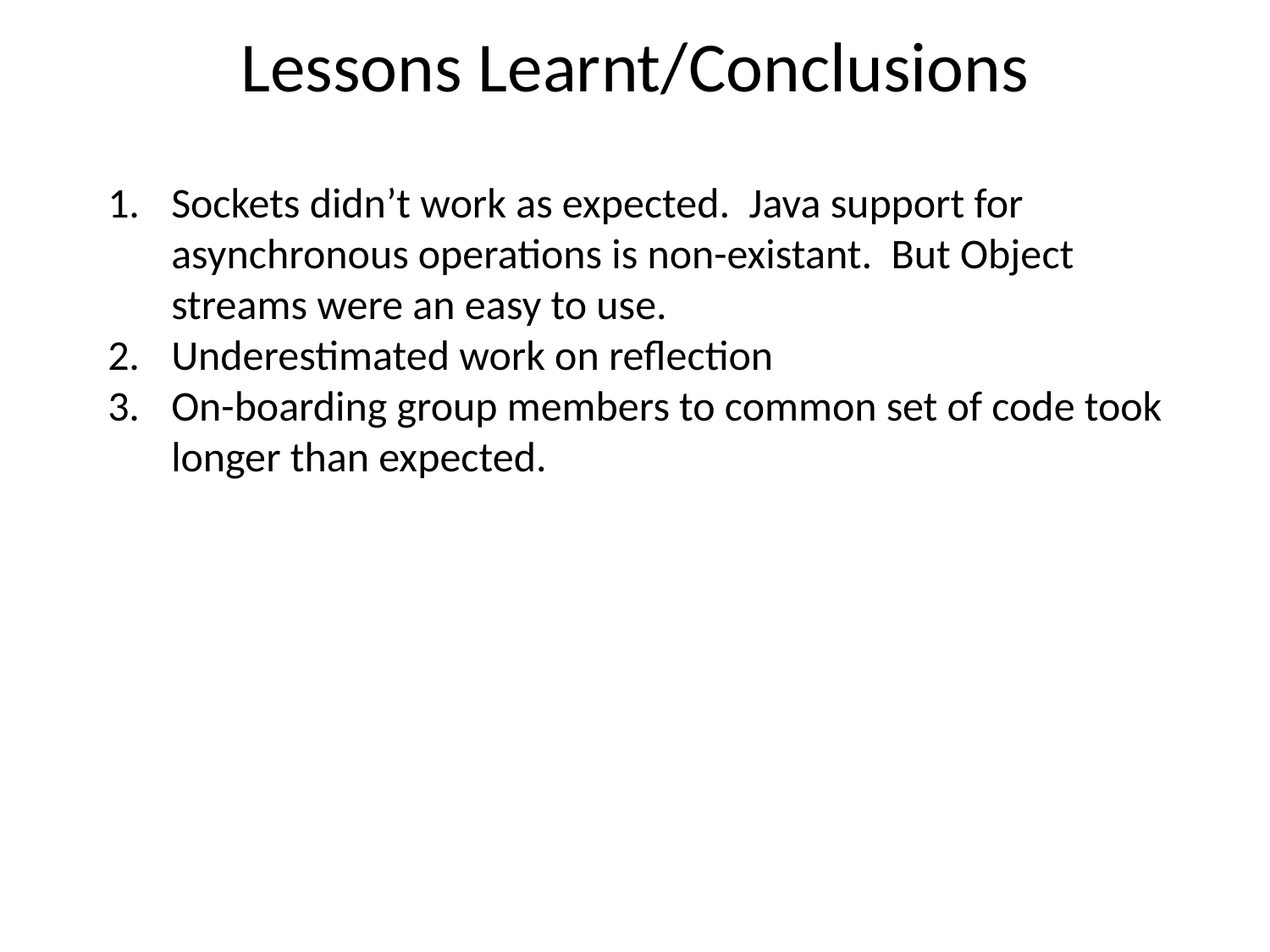

# Lessons Learnt/Conclusions

Sockets didn’t work as expected.  Java support for asynchronous operations is non-existant.  But Object streams were an easy to use.
Underestimated work on reflection
On-boarding group members to common set of code took longer than expected.